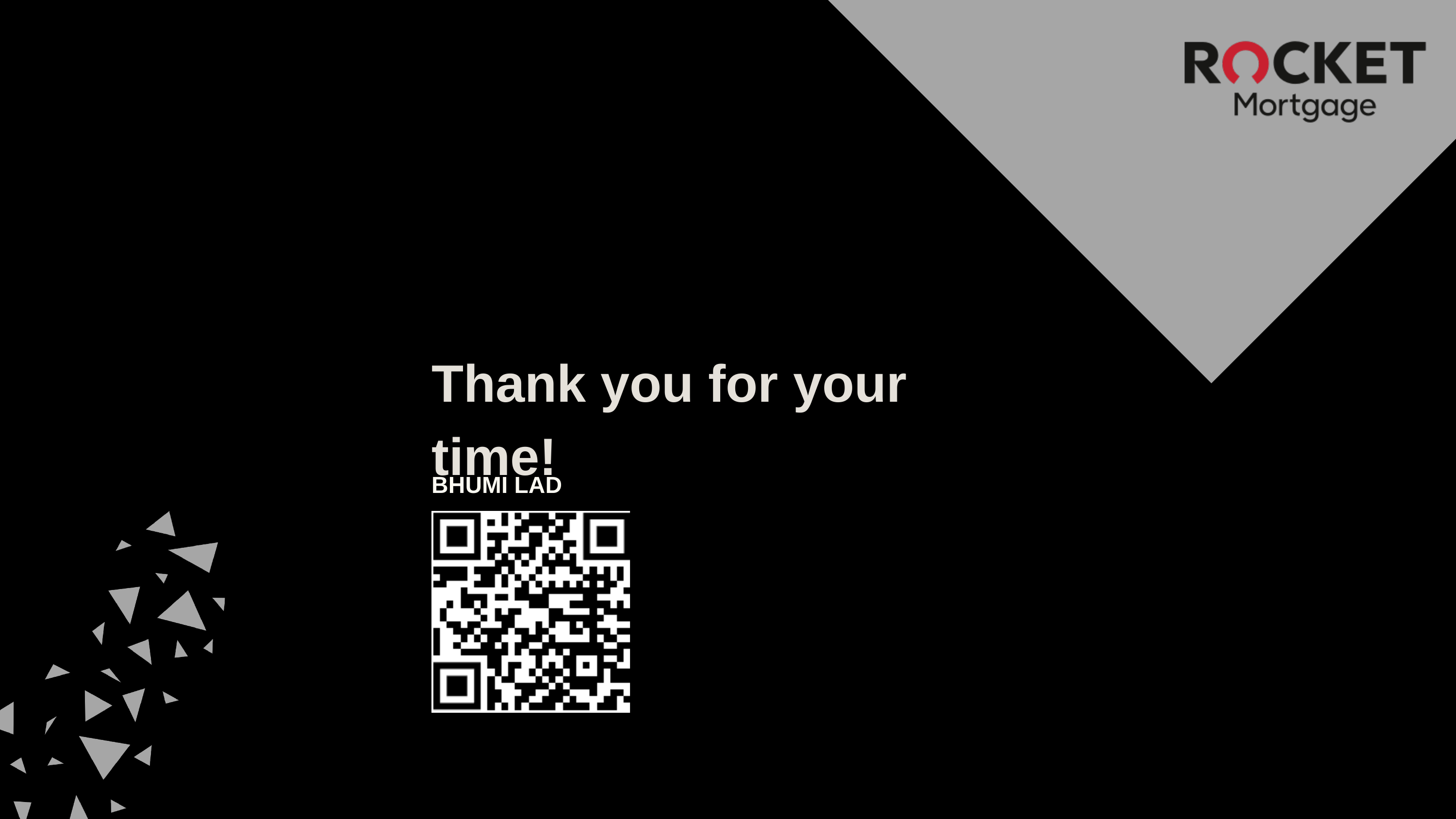

Thank you for your time!
BHUMI LAD